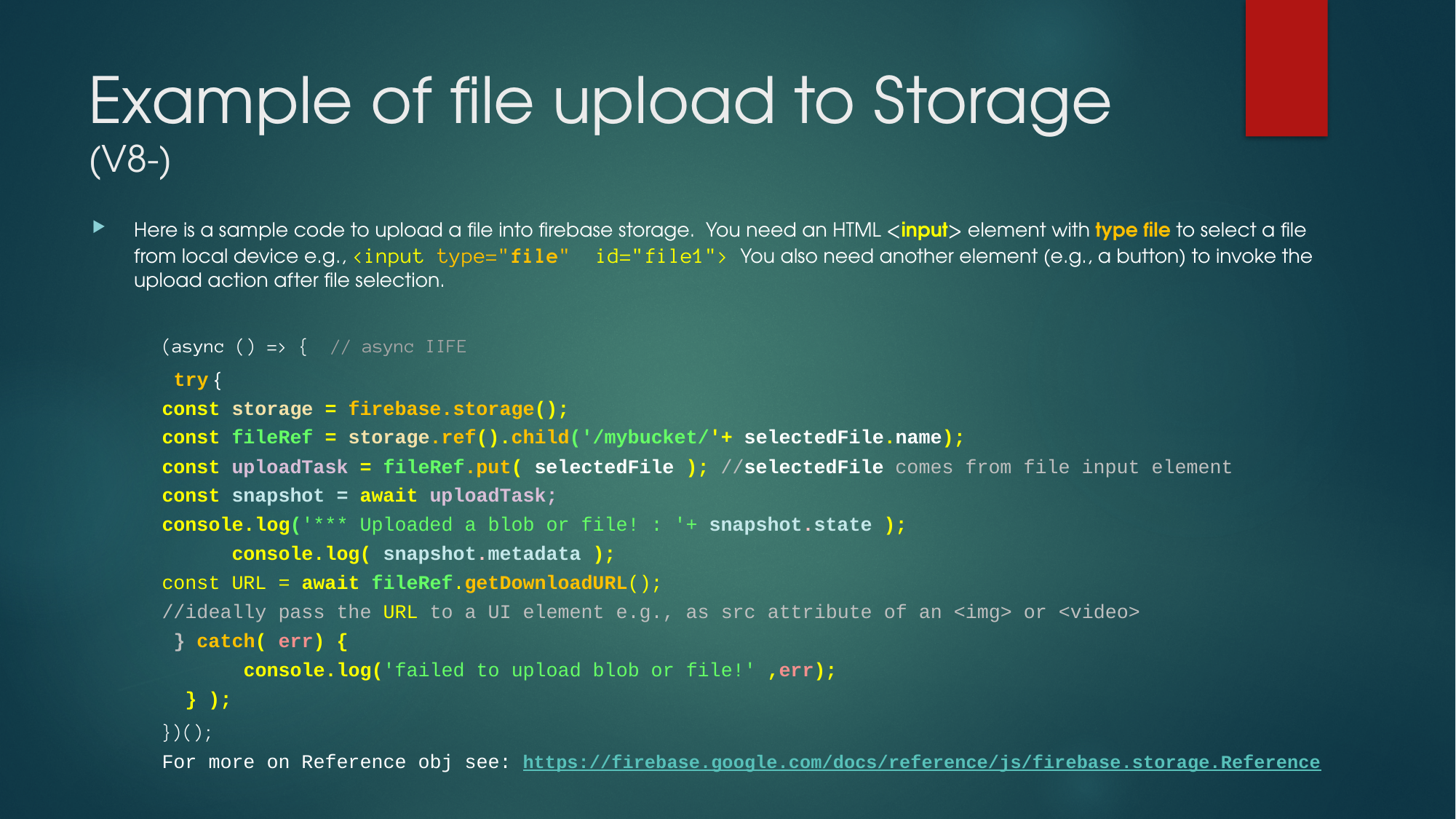

# Example of file upload to Storage (V8-)
Here is a sample code to upload a file into firebase storage.  You need an HTML <input> element with type file to select a file from local device e.g., <input type="file"  id="file1"> You also need another element (e.g., a button) to invoke the upload action after file selection.

	(async () => {  // async IIFE
	 try {
     		const storage = firebase.storage();
 		const fileRef = storage.ref().child('/mybucket/'+ selectedFile.name);
 		const uploadTask = fileRef.put( selectedFile ); //selectedFile comes from file input element
		const snapshot = await uploadTask;
 		console.log('*** Uploaded a blob or file! : '+ snapshot.state );
      	console.log( snapshot.metadata );
		const URL = await fileRef.getDownloadURL();
		//ideally pass the URL to a UI element e.g., as src attribute of an <img> or <video>
       } catch( err) {
      	 console.log('failed to upload blob or file!' ,err);
 	  } );
	})();
	For more on Reference obj see: https://firebase.google.com/docs/reference/js/firebase.storage.Reference